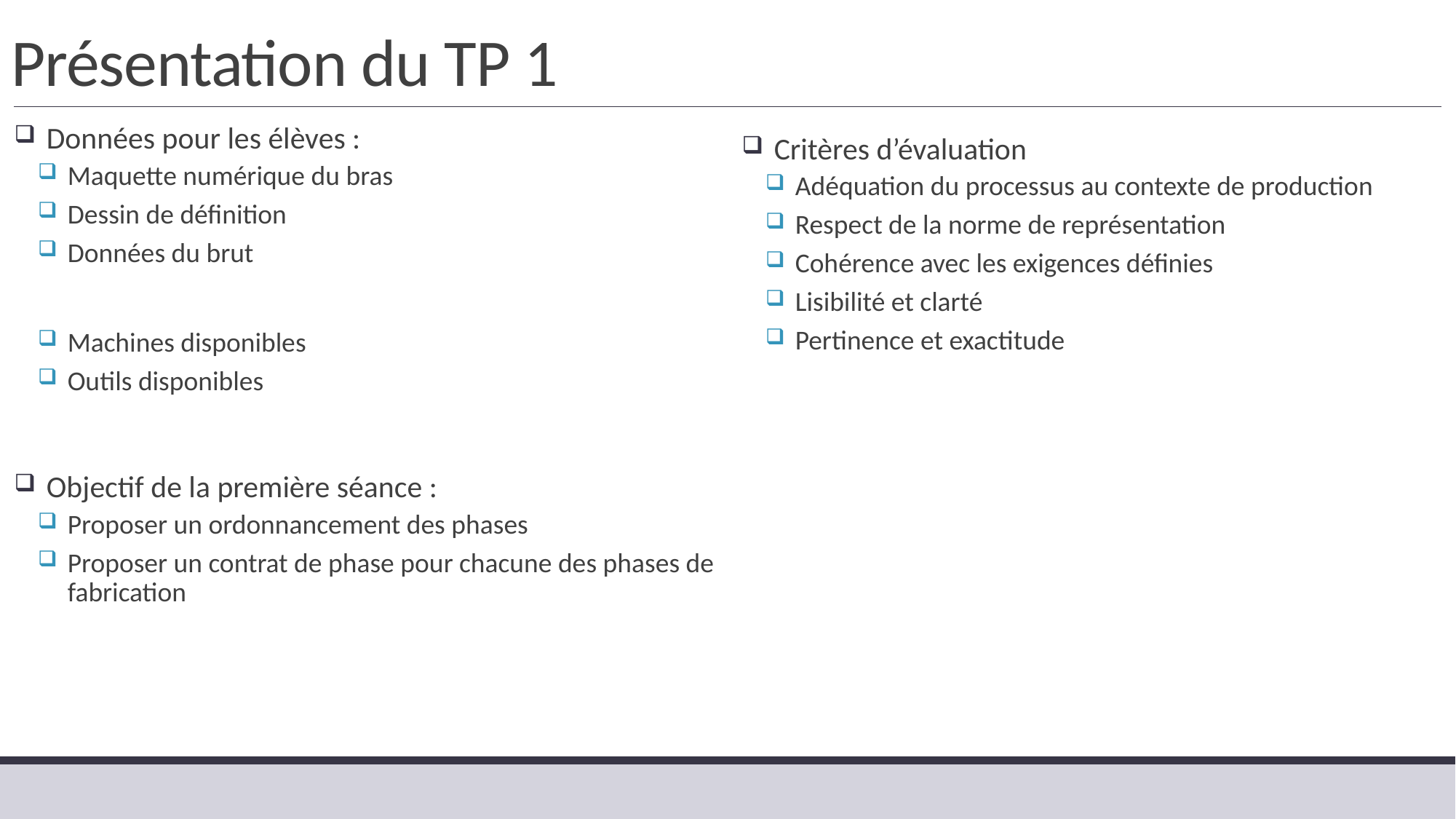

# Présentation du TP 1
Données pour les élèves :
Maquette numérique du bras
Dessin de définition
Données du brut

Machines disponibles
Outils disponibles

Objectif de la première séance :
Proposer un ordonnancement des phases
Proposer un contrat de phase pour chacune des phases de fabrication
Critères d’évaluation
Adéquation du processus au contexte de production
Respect de la norme de représentation
Cohérence avec les exigences définies
Lisibilité et clarté
Pertinence et exactitude